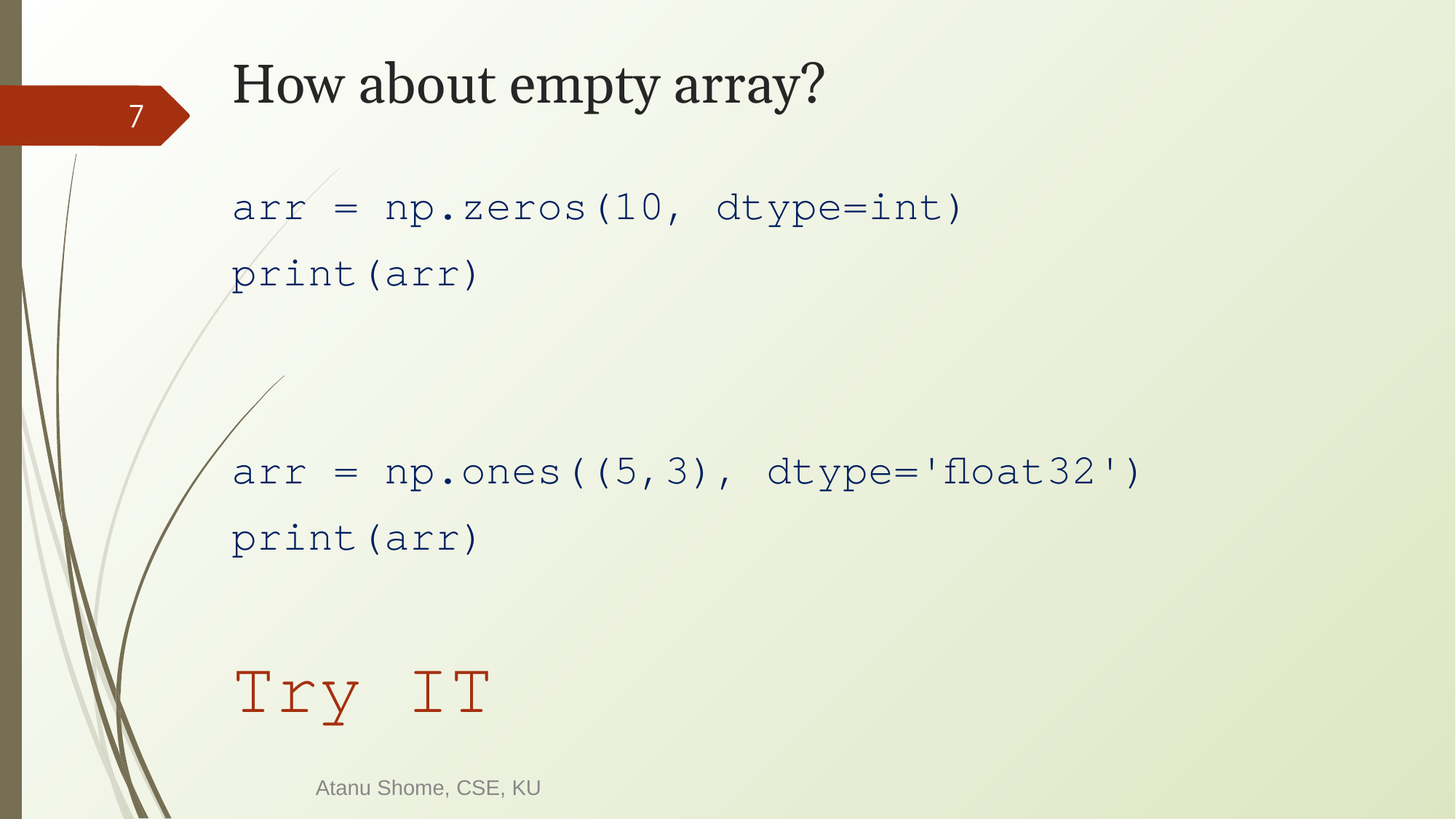

# How about empty array?
7
arr = np.zeros(10, dtype=int)
print(arr)

arr = np.ones((5,3), dtype='float32')
print(arr)

Try IT
Atanu Shome, CSE, KU